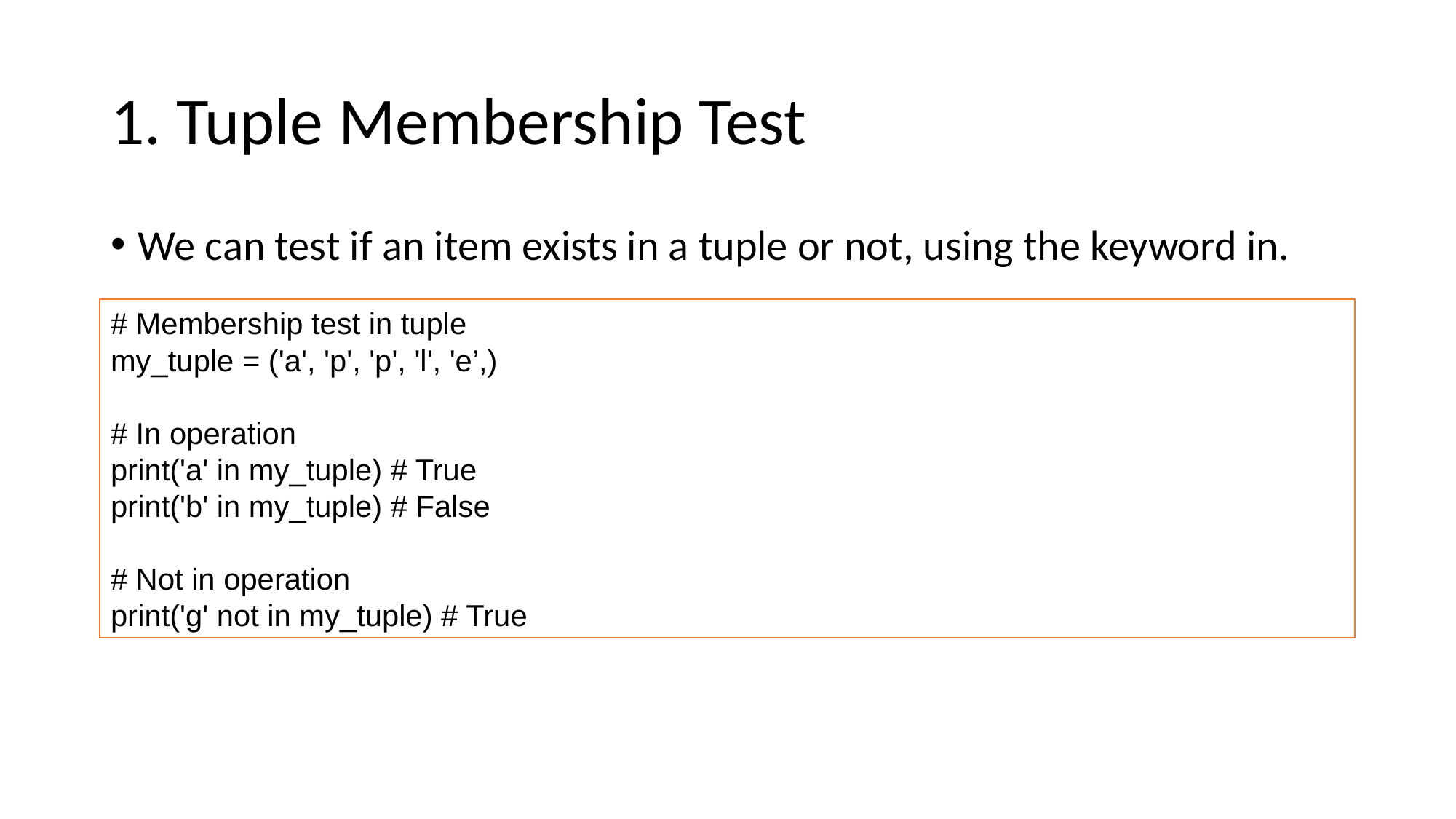

# 1. Tuple Membership Test
We can test if an item exists in a tuple or not, using the keyword in.
# Membership test in tuple
my_tuple = ('a', 'p', 'p', 'l', 'e’,)

# In operation
print('a' in my_tuple) # True
print('b' in my_tuple) # False

# Not in operation
print('g' not in my_tuple) # True